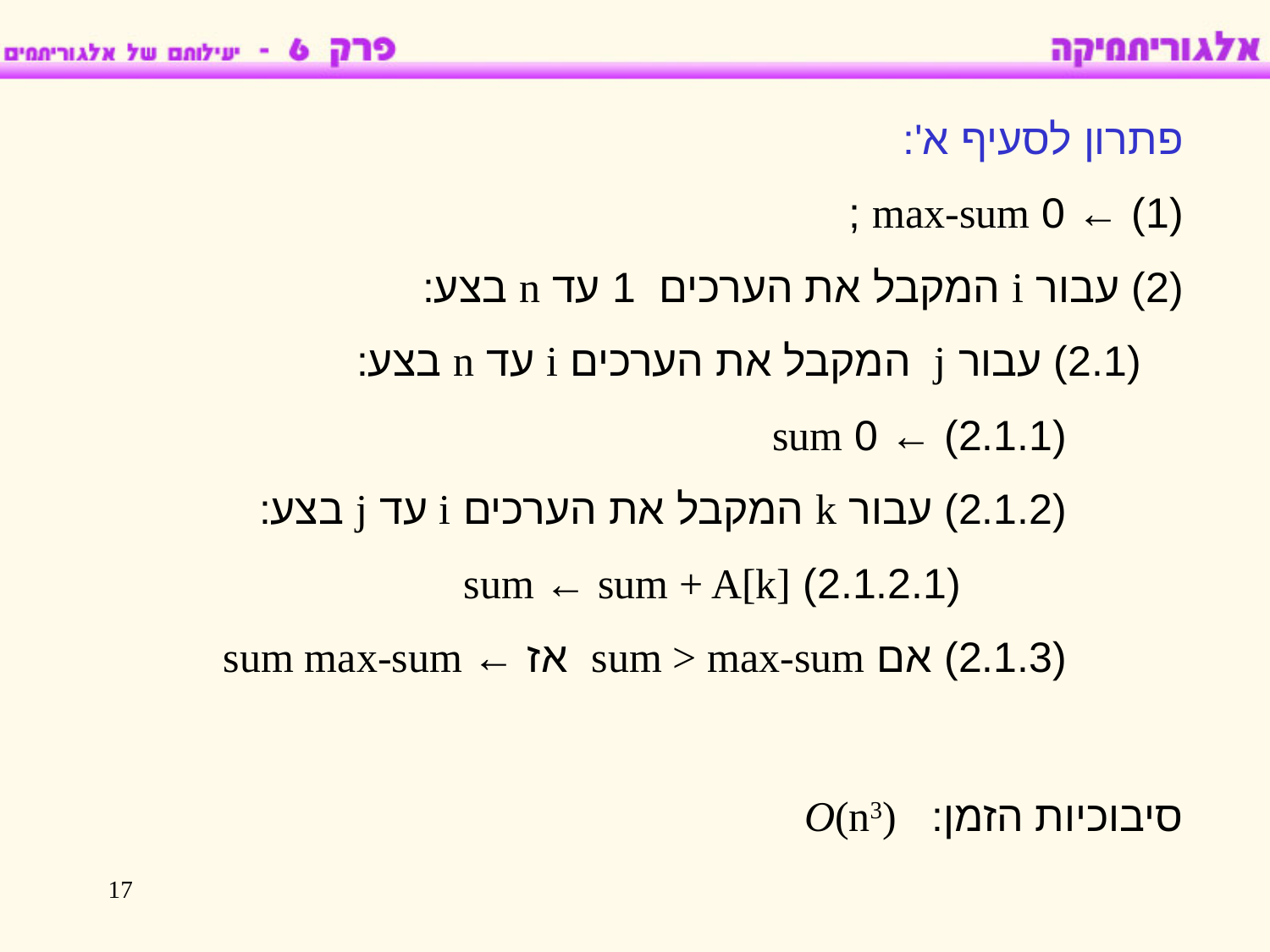

פתרון לסעיף א':
(1) ← 0 max-sum ;
(2) עבור i המקבל את הערכים  1 עד n בצע:
(2.1) עבור j  המקבל את הערכים i עד n בצע:
(2.1.1) ← 0 sum
(2.1.2) עבור k המקבל את הערכים i עד j בצע:
(2.1.2.1) sum ← sum + A[k]
(2.1.3) אם sum > max-sum  אז ← sum max-sum
סיבוכיות הזמן:   O(n3)
17